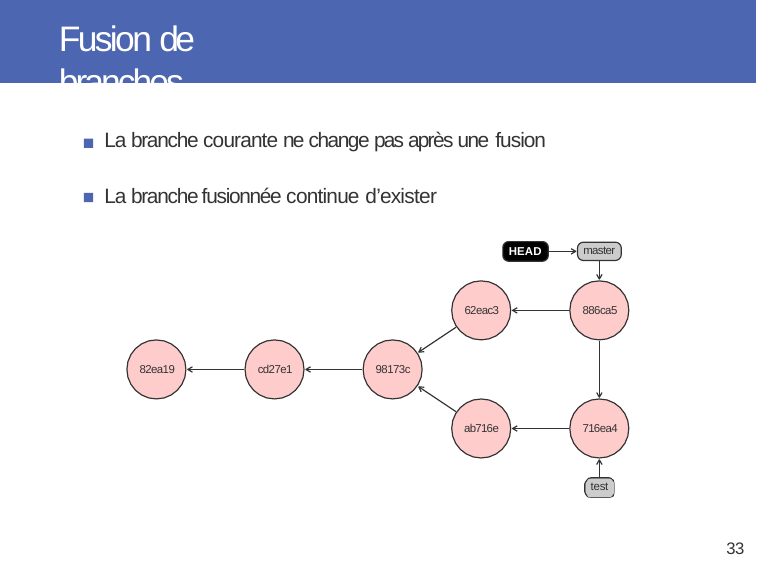

# Fusion de branches
La branche courante ne change pas après une fusion

La branche fusionnée continue d’exister

master

HEAD

62eac3
886ca5

82ea19
98173c
cd27e1

716ea4
ab716e

test

33